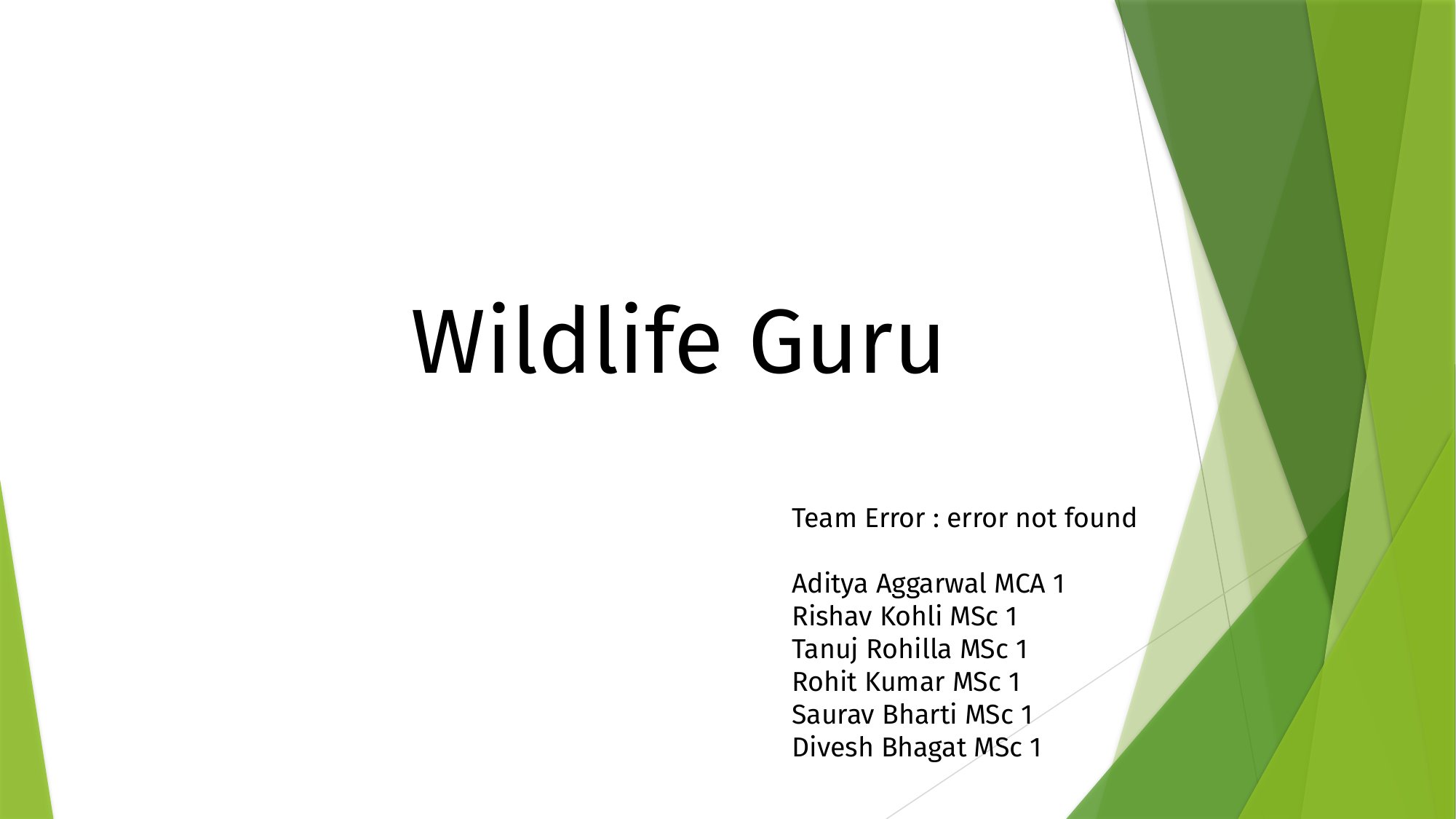

# Wildlife Guru
Team Error : error not found

Aditya Aggarwal MCA 1
Rishav Kohli MSc 1
Tanuj Rohilla MSc 1
Rohit Kumar MSc 1
Saurav Bharti MSc 1
Divesh Bhagat MSc 1